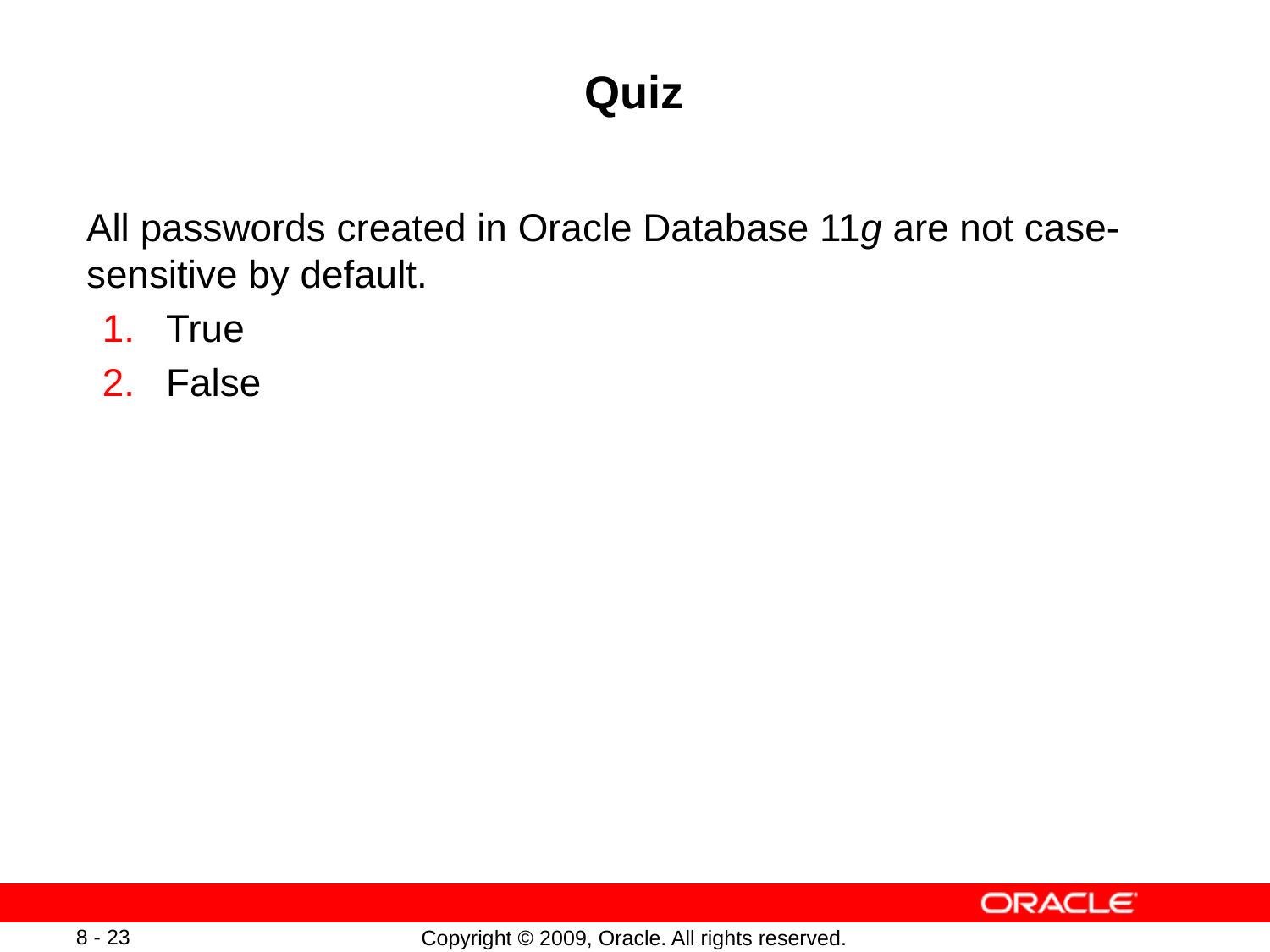

# Quiz
All passwords created in Oracle Database 11g are not case-sensitive by default.
True
False